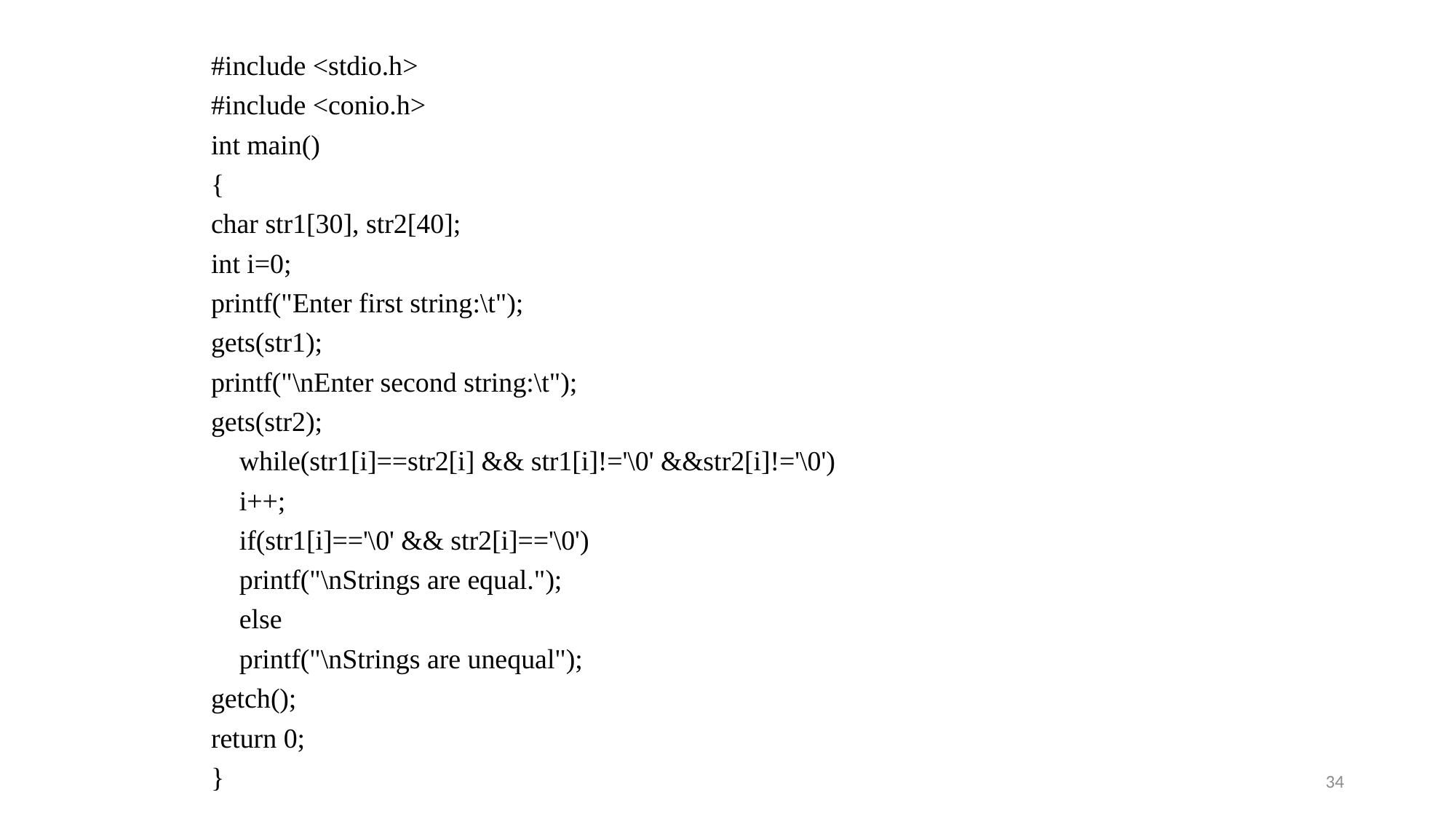

#include <stdio.h>
#include <conio.h>
int main()
{
char str1[30], str2[40];
int i=0;
printf("Enter first string:\t");
gets(str1);
printf("\nEnter second string:\t");
gets(str2);
	while(str1[i]==str2[i] && str1[i]!='\0' &&str2[i]!='\0')
		i++;
	if(str1[i]=='\0' && str2[i]=='\0')
		printf("\nStrings are equal.");
	else
		printf("\nStrings are unequal");
getch();
return 0;
}

34